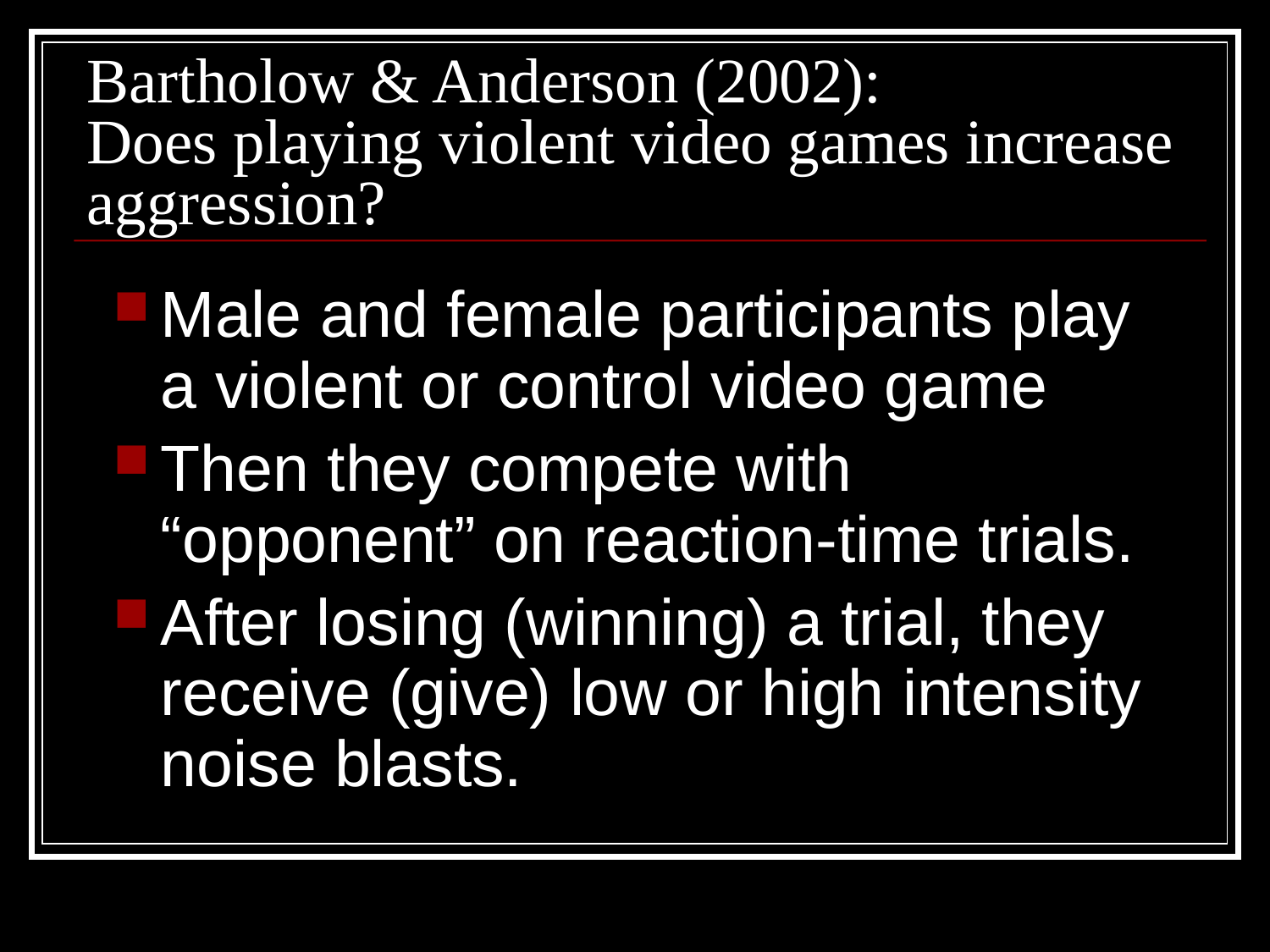

# Bartholow & Anderson (2002): Does playing violent video games increase aggression?
Male and female participants play a violent or control video game
Then they compete with “opponent” on reaction-time trials.
After losing (winning) a trial, they receive (give) low or high intensity noise blasts.